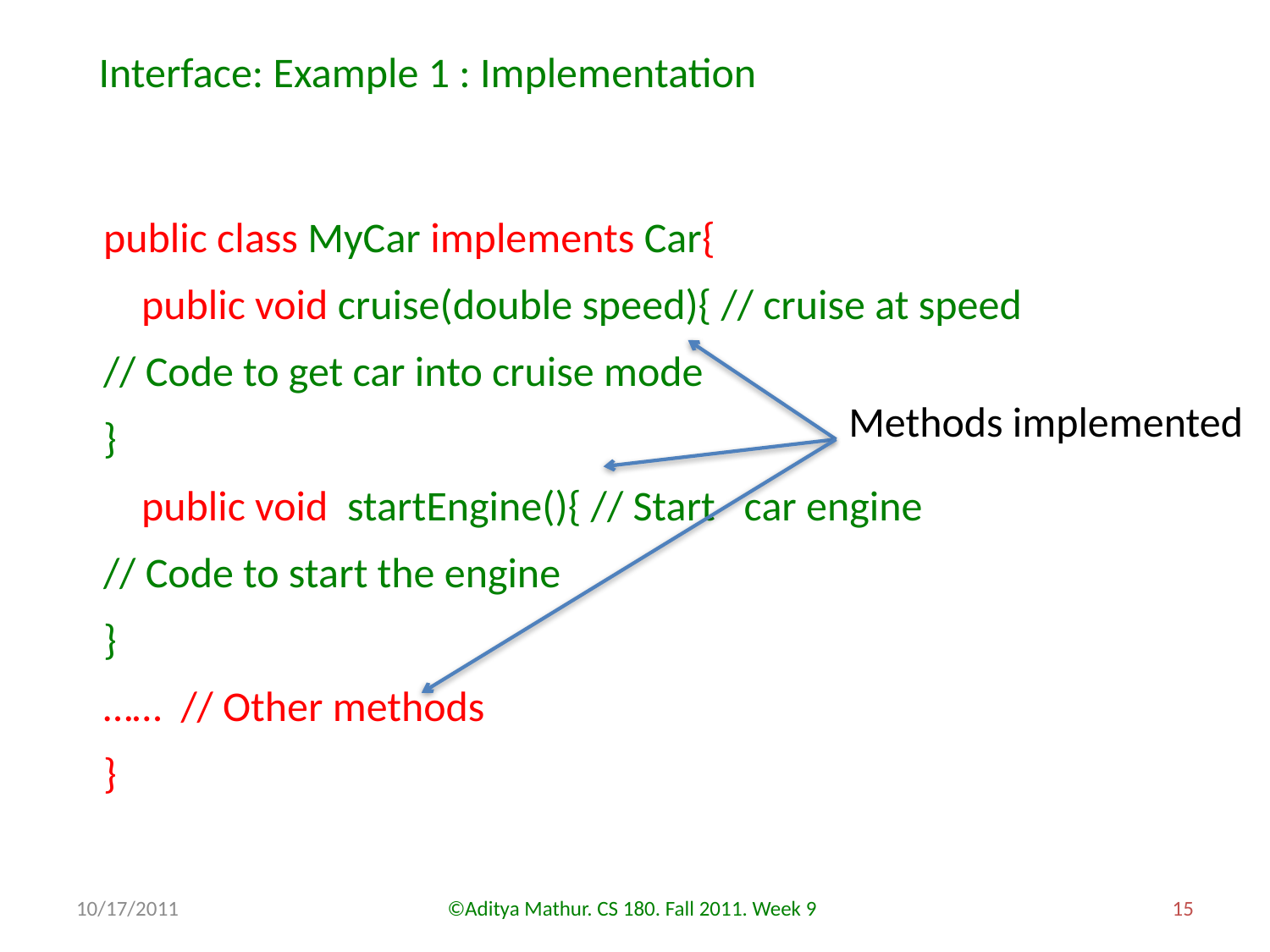

Interface: Example 1 : Implementation
public class MyCar implements Car{
    public void cruise(double speed){ // cruise at speed
// Code to get car into cruise mode
}
    public void  startEngine(){ // Start   car engine
// Code to start the engine
}
……  // Other methods
}
Methods implemented
10/17/2011
©Aditya Mathur. CS 180. Fall 2011. Week 9
15